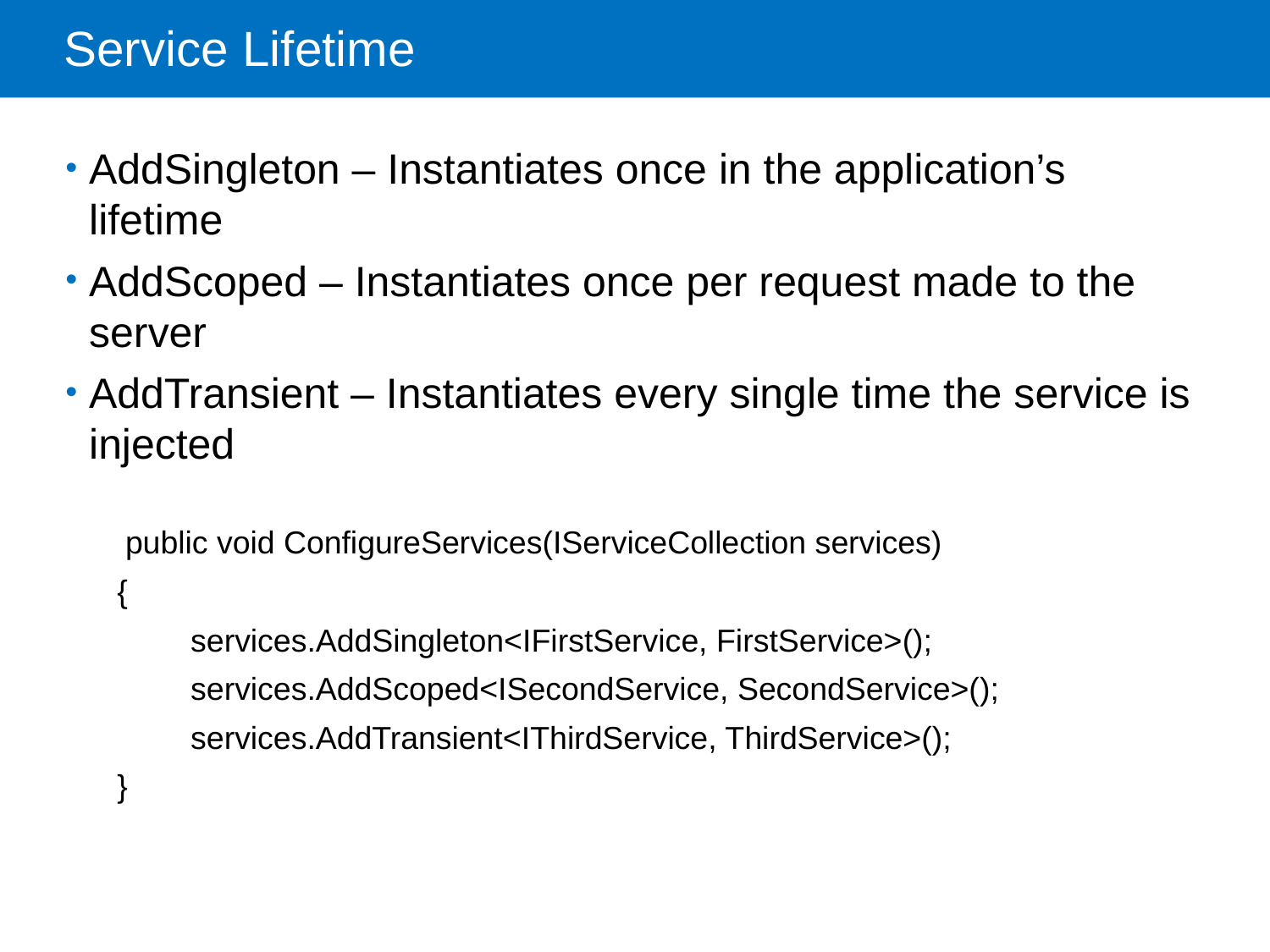

# Service Lifetime
AddSingleton – Instantiates once in the application’s lifetime
AddScoped – Instantiates once per request made to the server
AddTransient – Instantiates every single time the service is injected

    public void ConfigureServices(IServiceCollection services)
      {
    	services.AddSingleton<IFirstService, FirstService>();
	services.AddScoped<ISecondService, SecondService>();
	services.AddTransient<IThirdService, ThirdService>();
      }